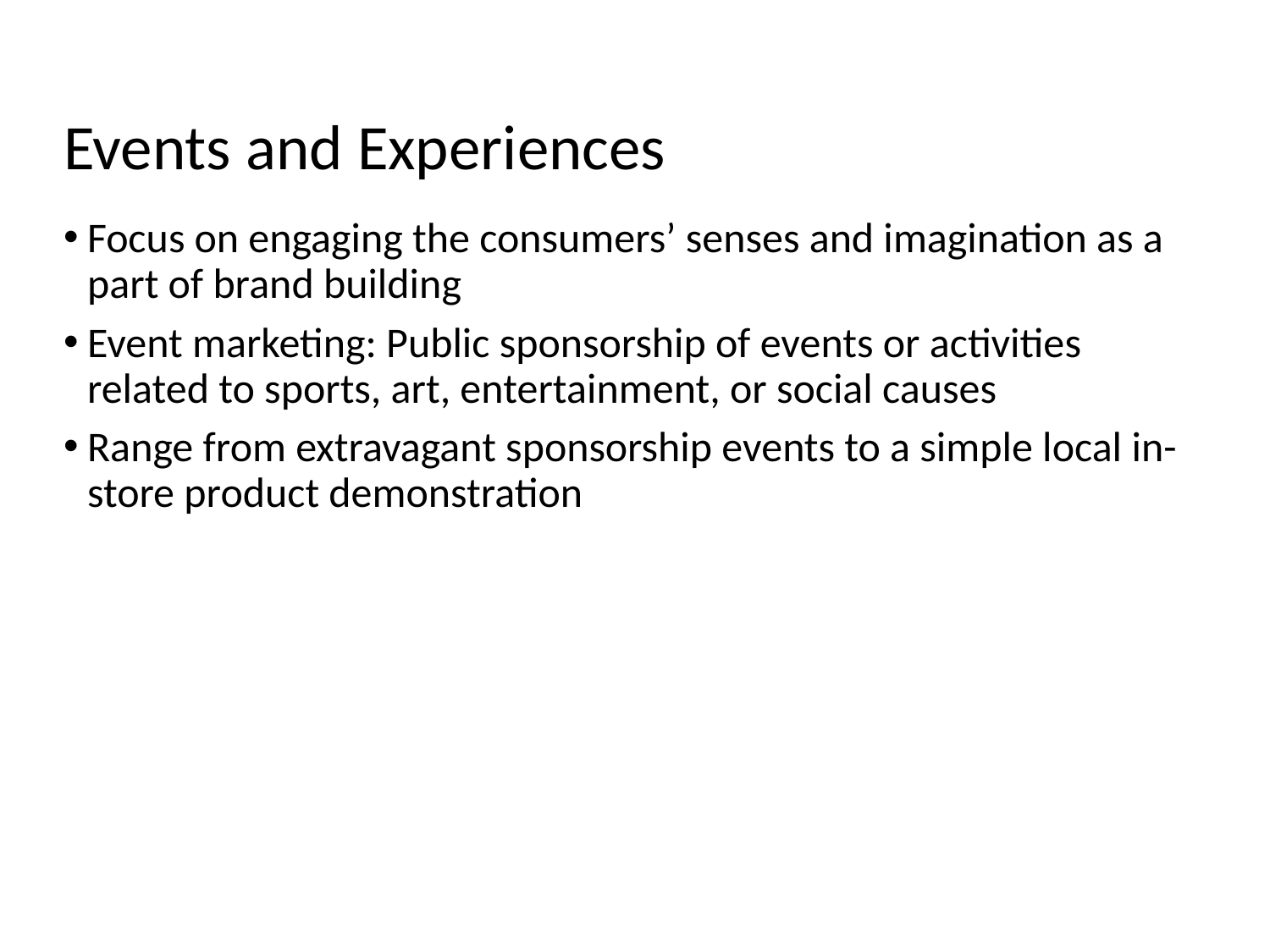

# Events and Experiences
Focus on engaging the consumers’ senses and imagination as a part of brand building
Event marketing: Public sponsorship of events or activities related to sports, art, entertainment, or social causes
Range from extravagant sponsorship events to a simple local in-store product demonstration